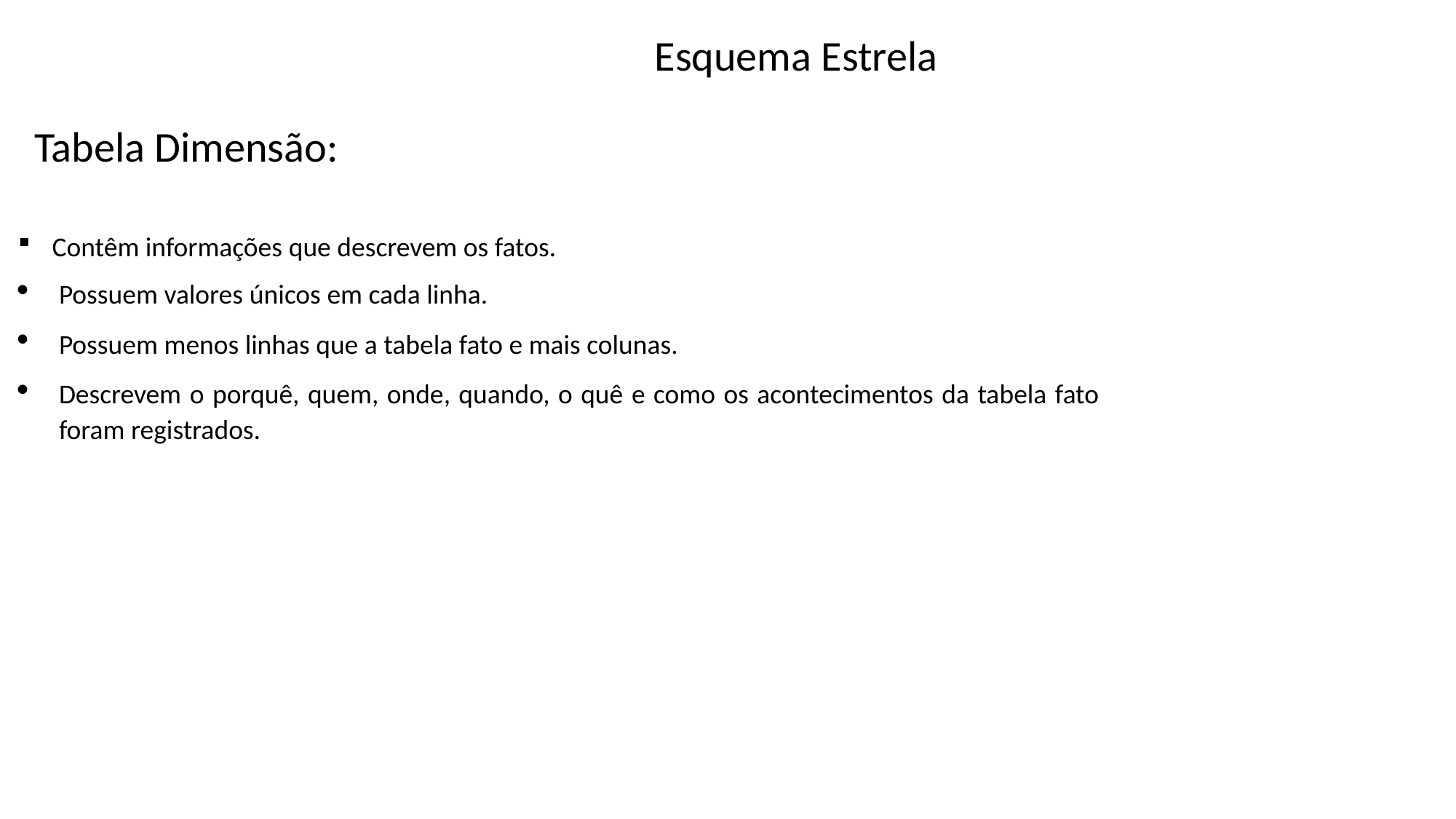

Esquema Estrela
Tabela Dimensão:

Contêm informações que descrevem os fatos.
Possuem valores únicos em cada linha.
Possuem menos linhas que a tabela fato e mais colunas.
Descrevem o porquê, quem, onde, quando, o quê e como os acontecimentos da tabela fato foram registrados.